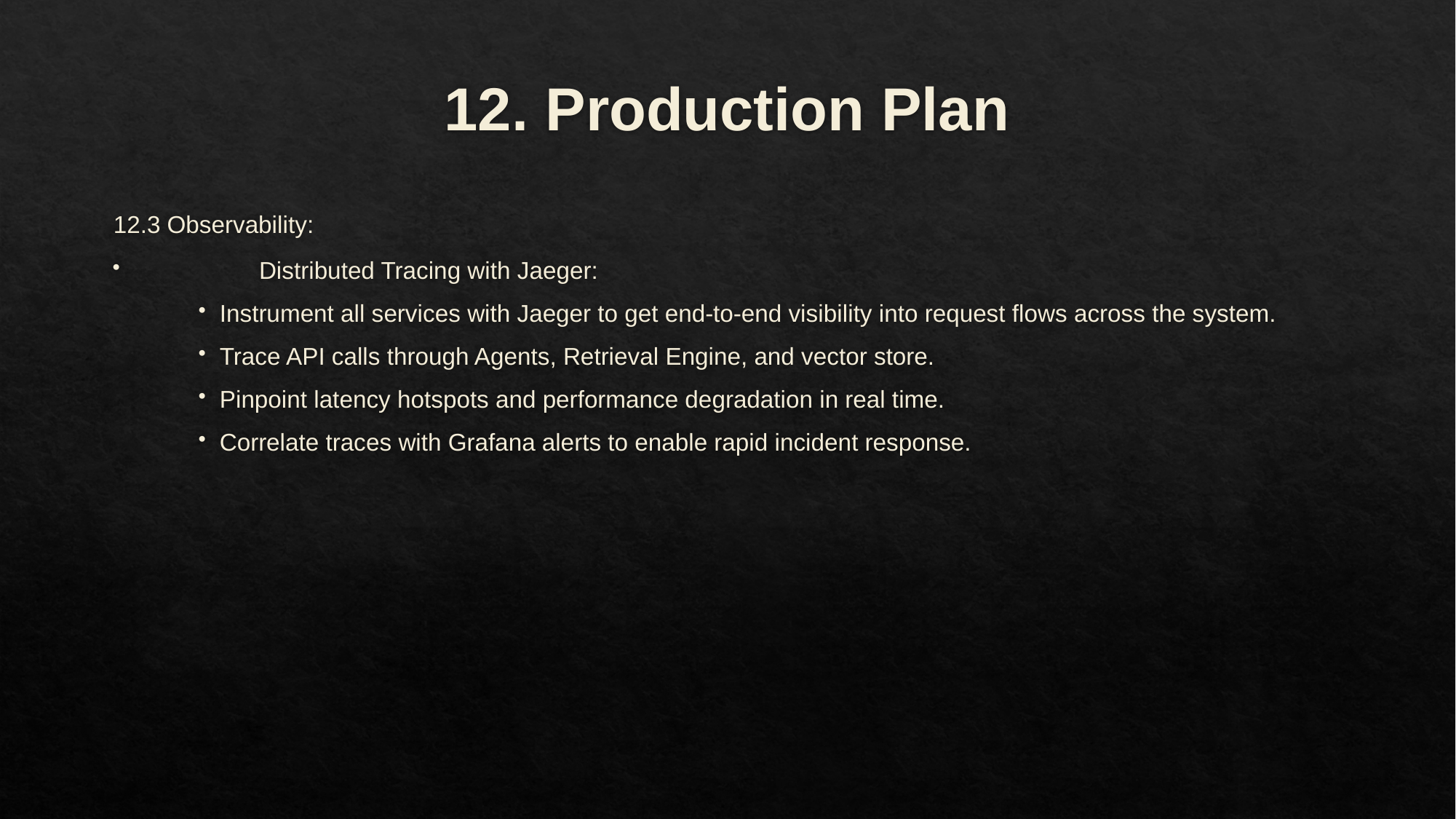

# 12. Production Plan
12.3 Observability:
	Distributed Tracing with Jaeger:
Instrument all services with Jaeger to get end-to-end visibility into request flows across the system.
Trace API calls through Agents, Retrieval Engine, and vector store.
Pinpoint latency hotspots and performance degradation in real time.
Correlate traces with Grafana alerts to enable rapid incident response.